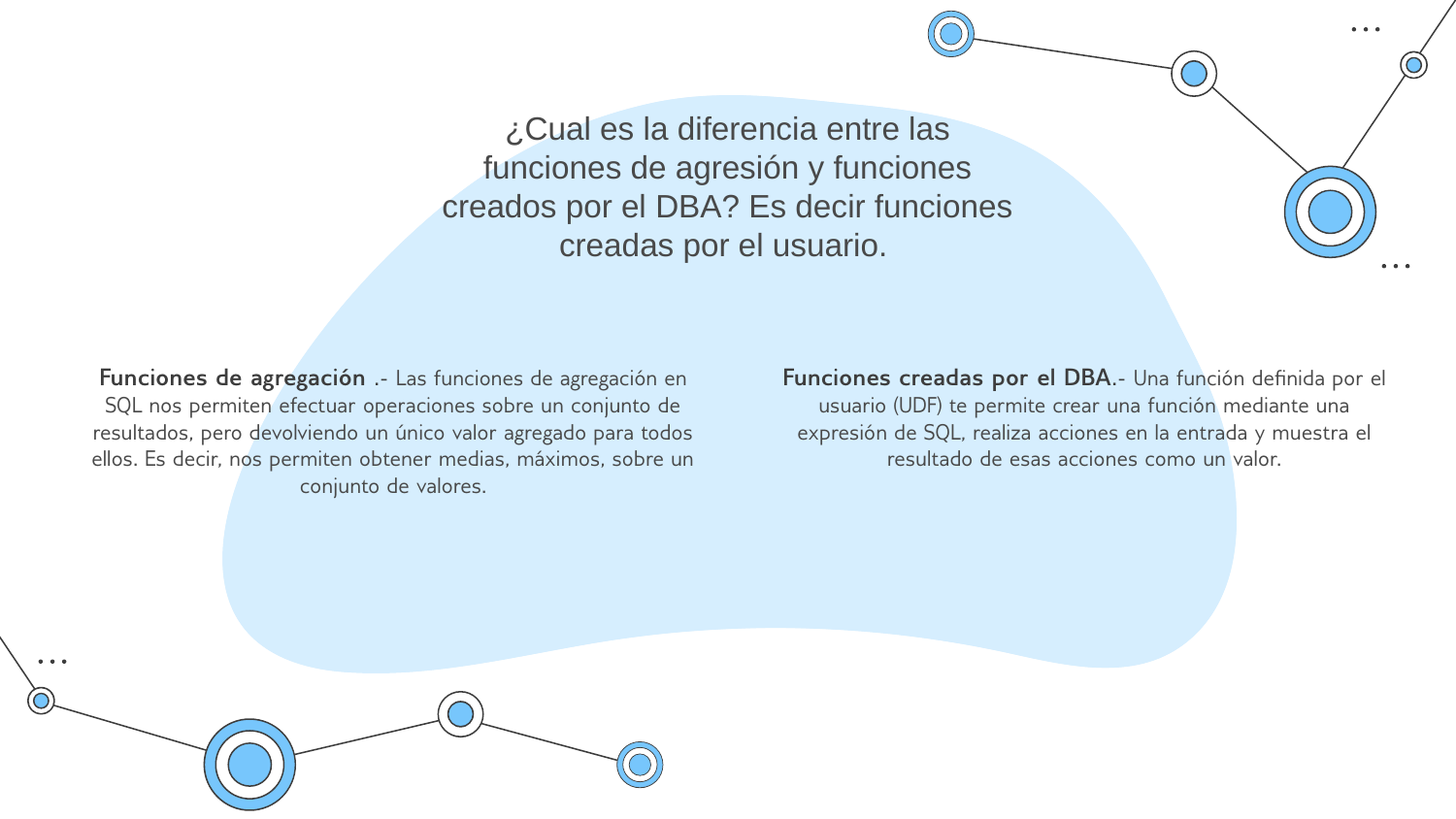

# ¿Cual es la diferencia entre las funciones de agresión y funciones creados por el DBA? Es decir funciones creadas por el usuario.
Funciones de agregación .- Las funciones de agregación en SQL nos permiten efectuar operaciones sobre un conjunto de resultados, pero devolviendo un único valor agregado para todos ellos. Es decir, nos permiten obtener medias, máximos, sobre un conjunto de valores.
Funciones creadas por el DBA.- Una función definida por el usuario (UDF) te permite crear una función mediante una expresión de SQL, realiza acciones en la entrada y muestra el resultado de esas acciones como un valor.